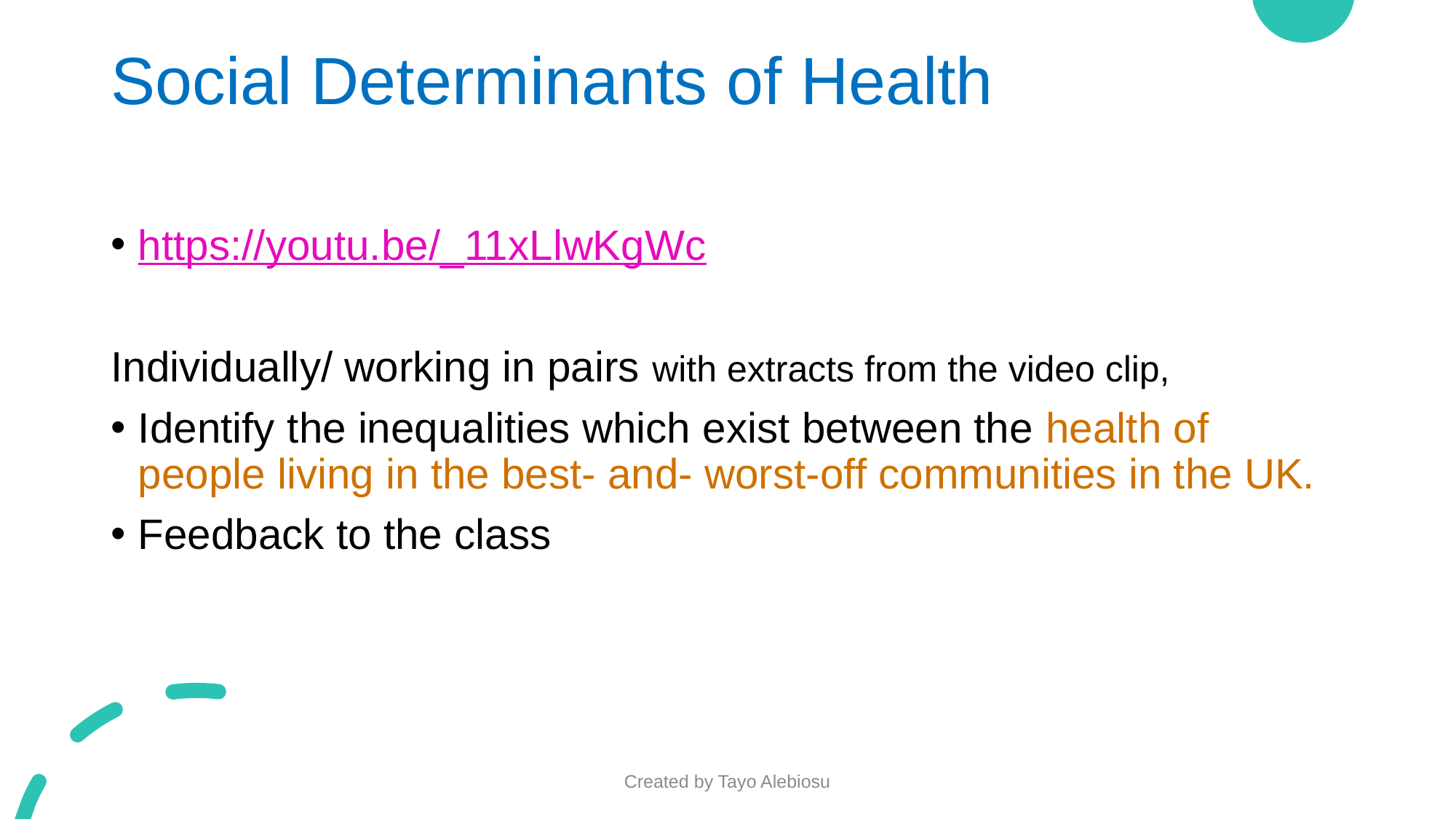

# Social Determinants of Health
https://youtu.be/_11xLlwKgWc

Individually/ working in pairs with extracts from the video clip,
Identify the inequalities which exist between the health of people living in the best- and- worst-off communities in the UK.
Feedback to the class

Created by Tayo Alebiosu